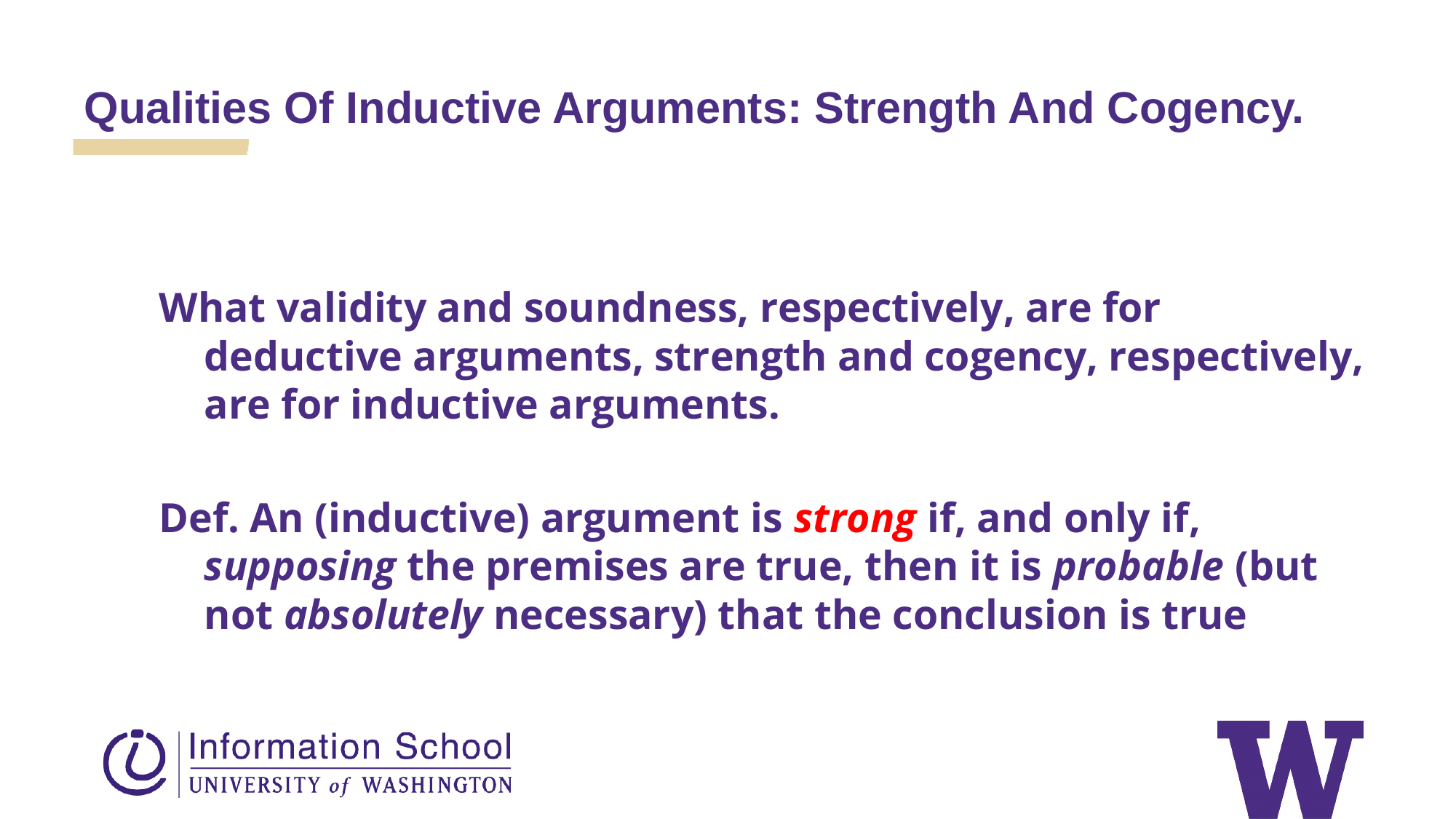

Qualities Of Inductive Arguments: Strength And Cogency.
What validity and soundness, respectively, are for deductive arguments, strength and cogency, respectively, are for inductive arguments.

Def. An (inductive) argument is strong if, and only if, supposing the premises are true, then it is probable (but not absolutely necessary) that the conclusion is true